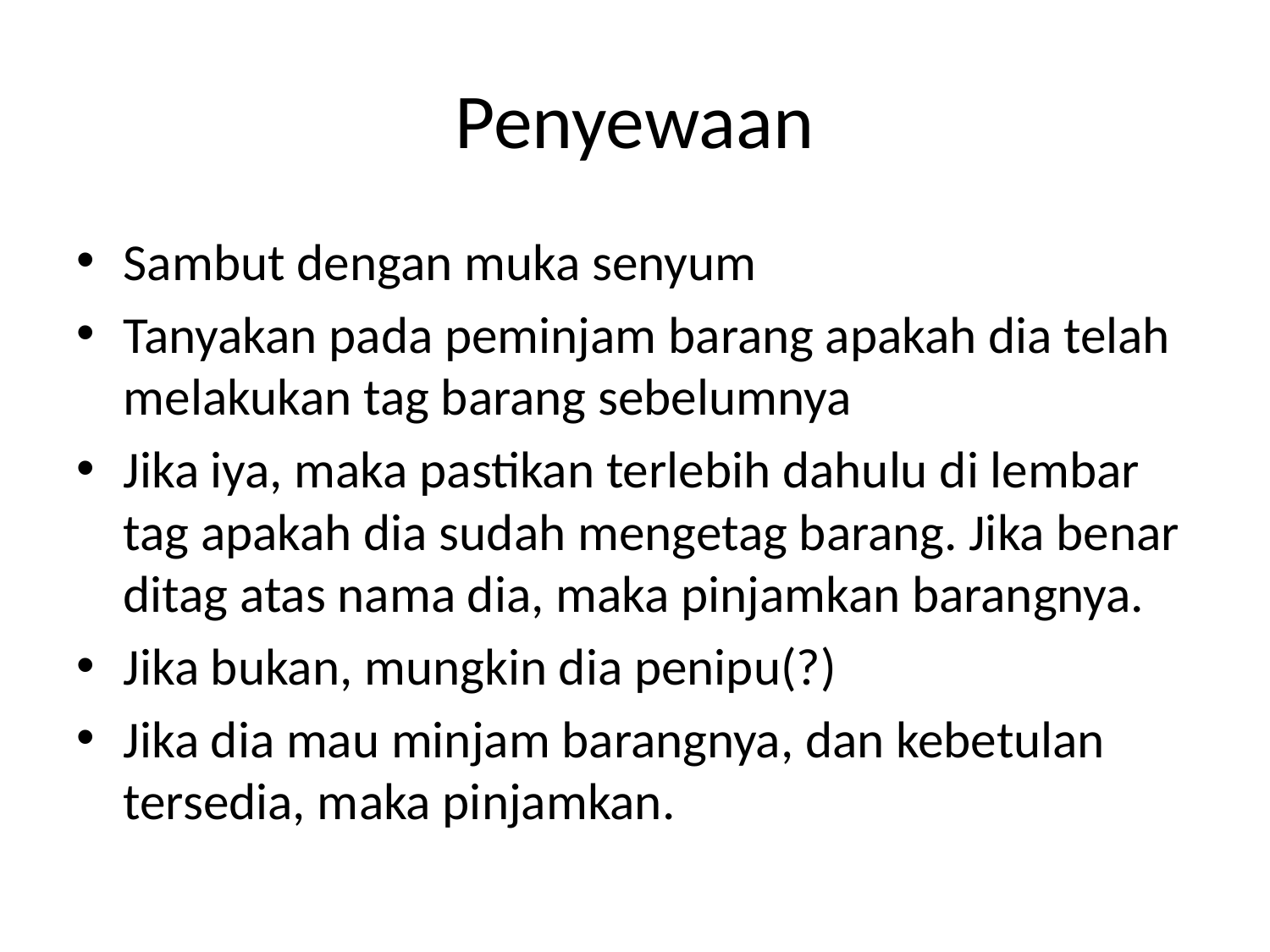

# Penyewaan
Sambut dengan muka senyum
Tanyakan pada peminjam barang apakah dia telah melakukan tag barang sebelumnya
Jika iya, maka pastikan terlebih dahulu di lembar tag apakah dia sudah mengetag barang. Jika benar ditag atas nama dia, maka pinjamkan barangnya.
Jika bukan, mungkin dia penipu(?)
Jika dia mau minjam barangnya, dan kebetulan tersedia, maka pinjamkan.